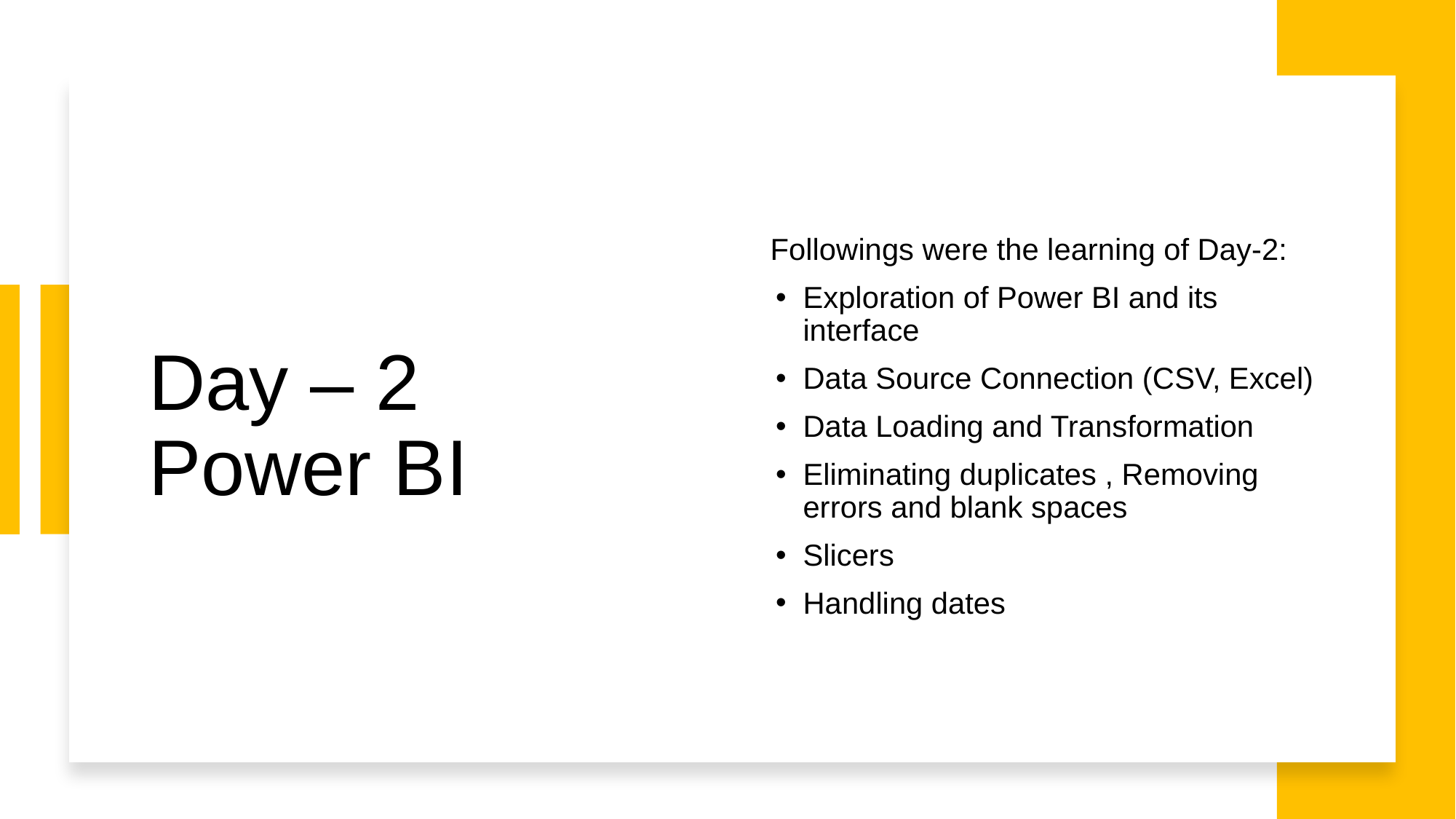

# Day – 2 Power BI
 Followings were the learning of Day-2:
Exploration of Power BI and its interface
Data Source Connection (CSV, Excel)
Data Loading and Transformation
Eliminating duplicates , Removing errors and blank spaces
Slicers
Handling dates